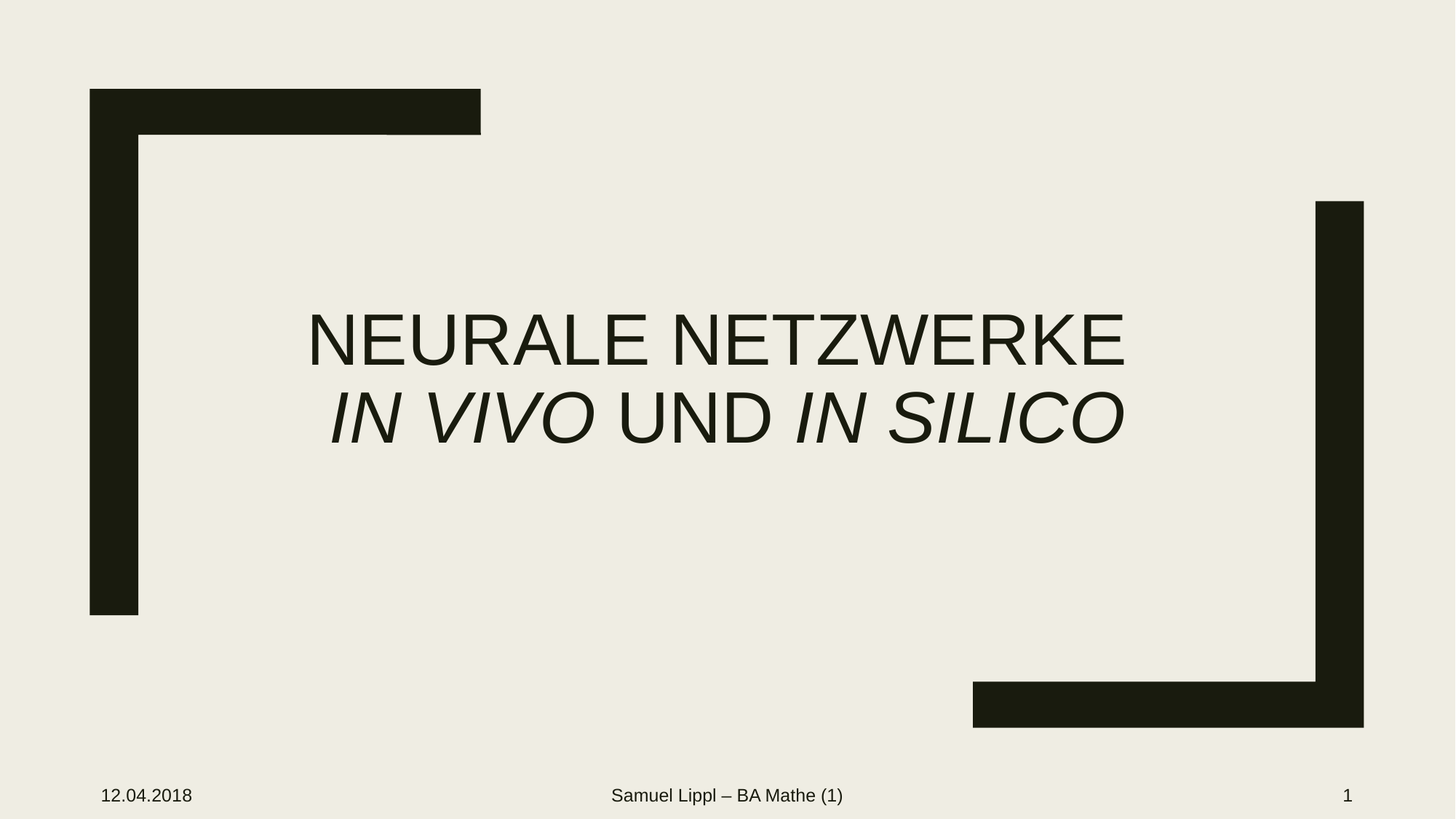

# Neurale Netzwerke in vivo und in silico

12.04.2018
Samuel Lippl – BA Mathe (1)
1